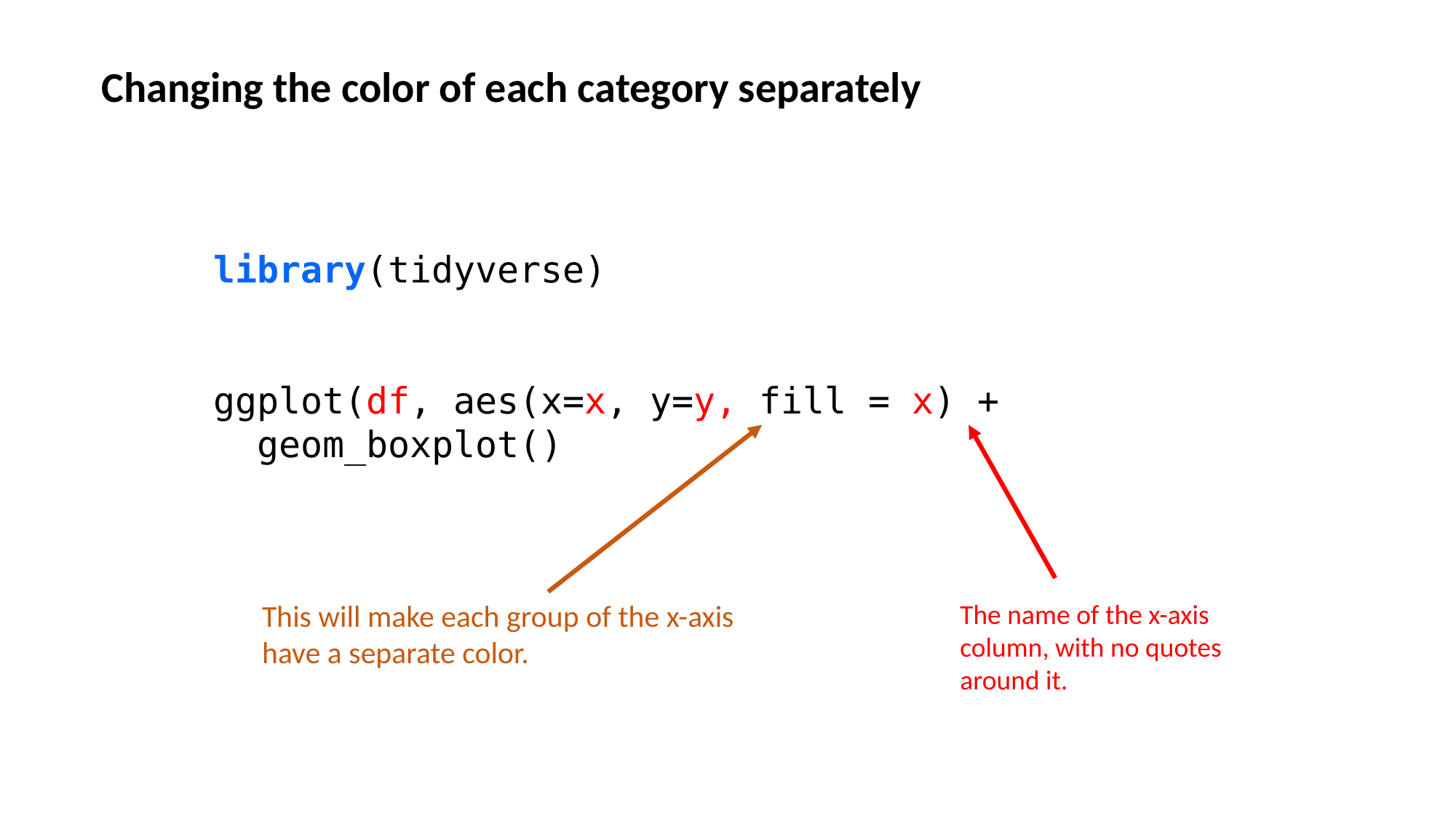

Changing the color of each category separately
library(tidyverse)

ggplot(df, aes(x=x, y=y, fill = x) +
  geom_boxplot()
This will make each group of the x-axis have a separate color.
The name of the x-axis column, with no quotes around it.